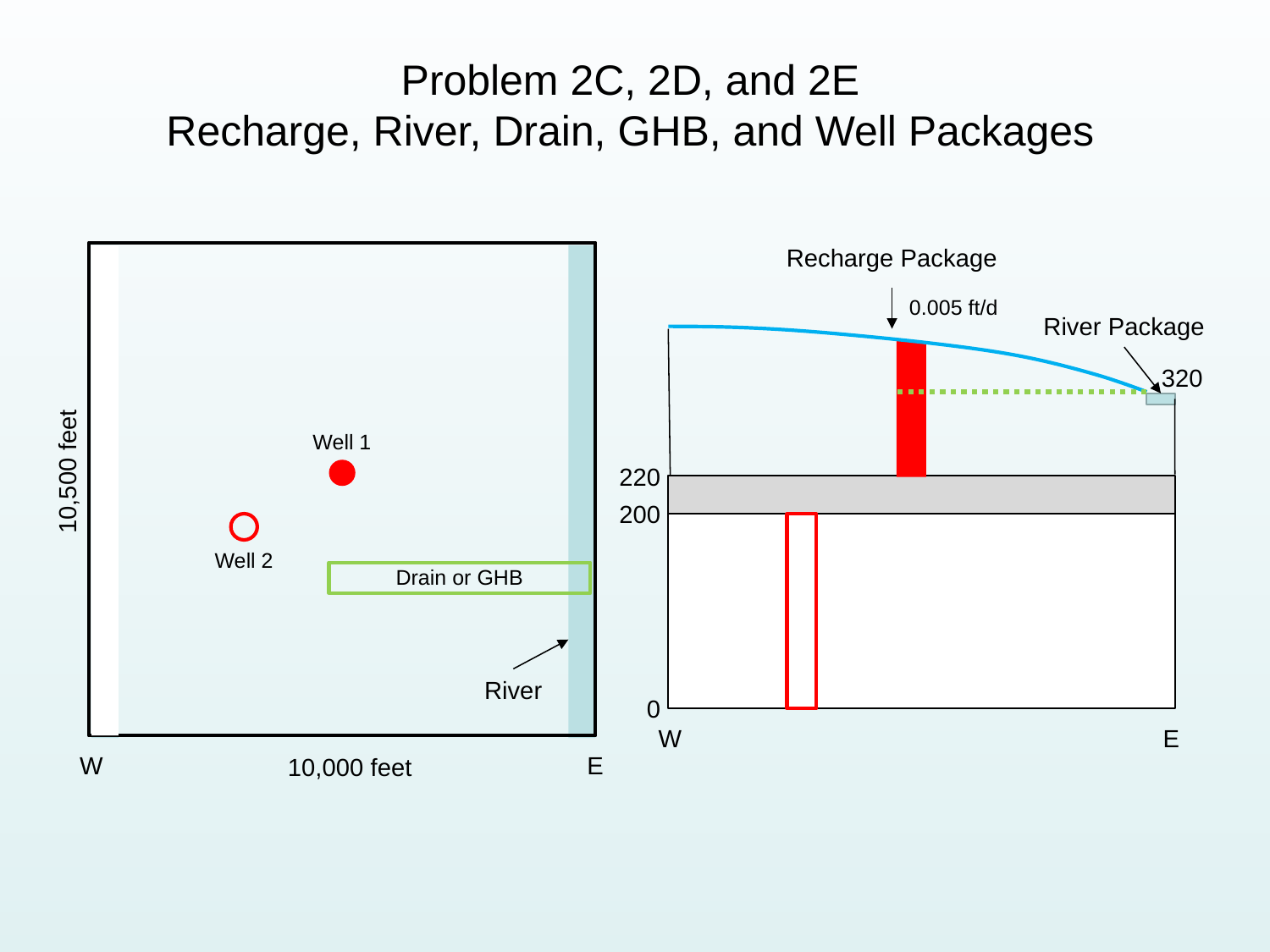

# Problem 2C, 2D, and 2E Recharge, River, Drain, GHB, and Well Packages
Recharge Package
0.005 ft/d
River Package

320

220

200

0
W
E

Well 1
10,500 feet

Well 2
Drain or GHB

River
E
W
10,000 feet